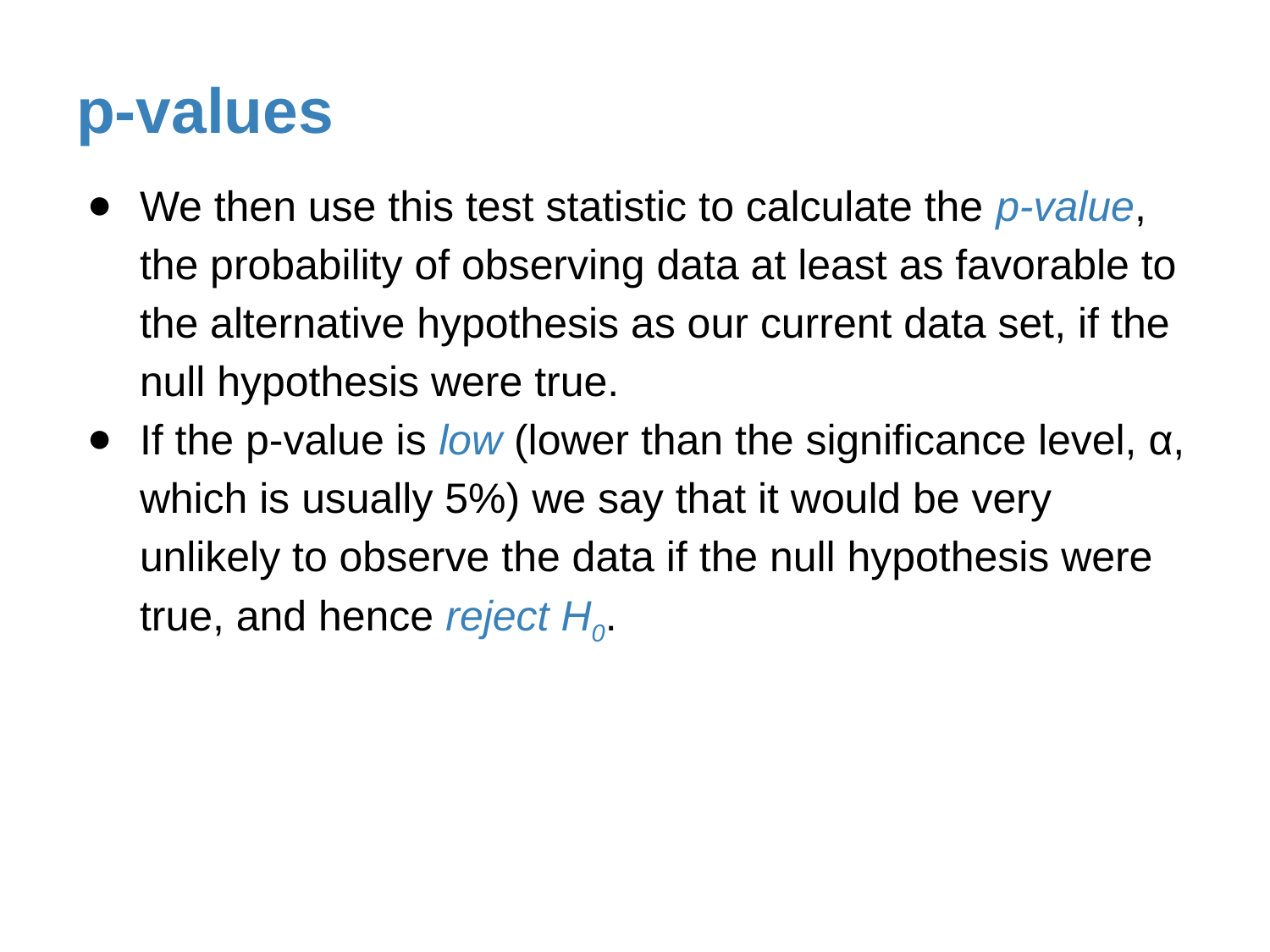

# p-values
We then use this test statistic to calculate the p-value, the probability of observing data at least as favorable to the alternative hypothesis as our current data set, if the null hypothesis were true.
If the p-value is low (lower than the significance level, α, which is usually 5%) we say that it would be very unlikely to observe the data if the null hypothesis were true, and hence reject H0.